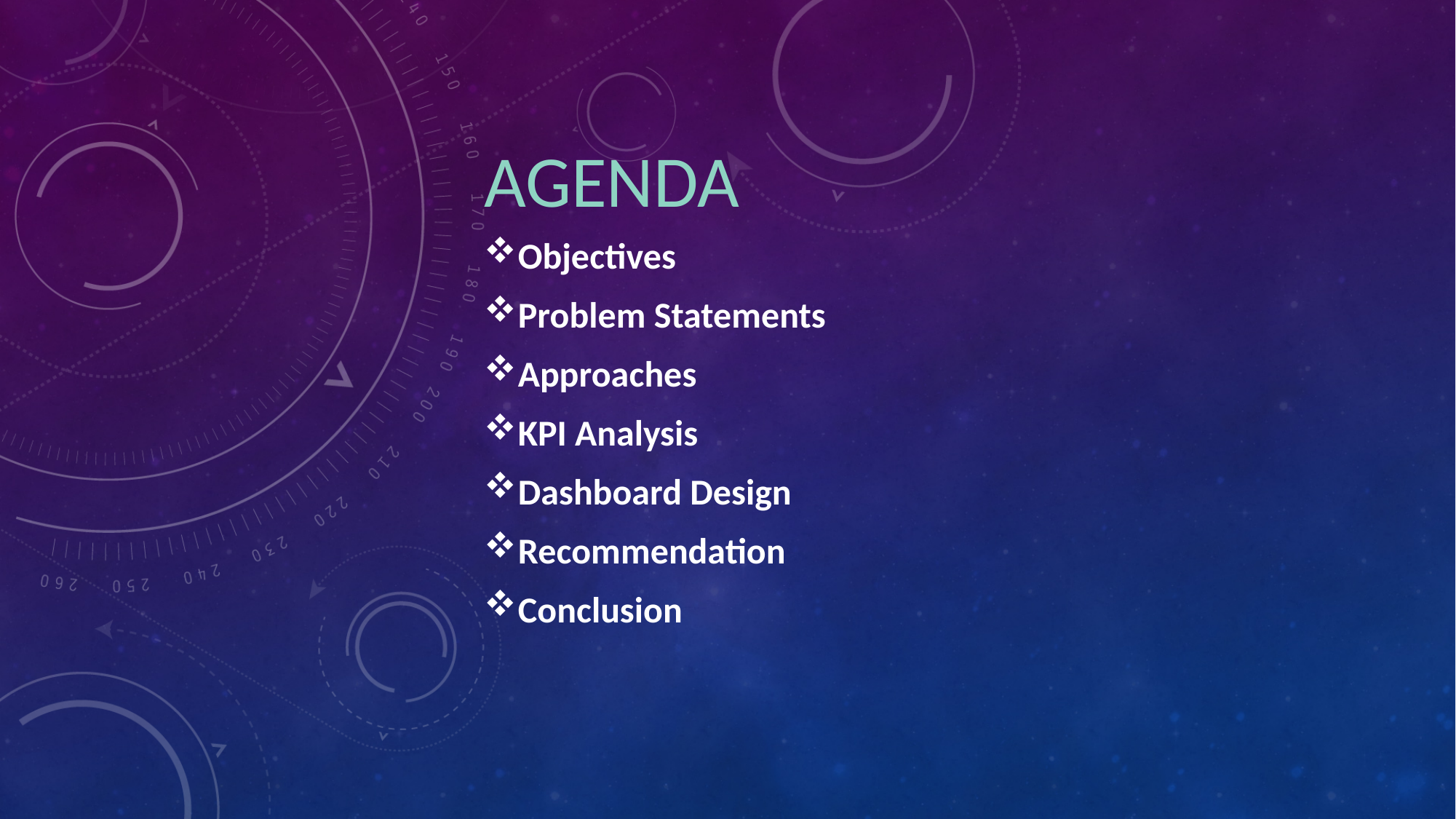

# Agenda
Objectives
Problem Statements
Approaches
KPI Analysis
Dashboard Design
Recommendation
Conclusion